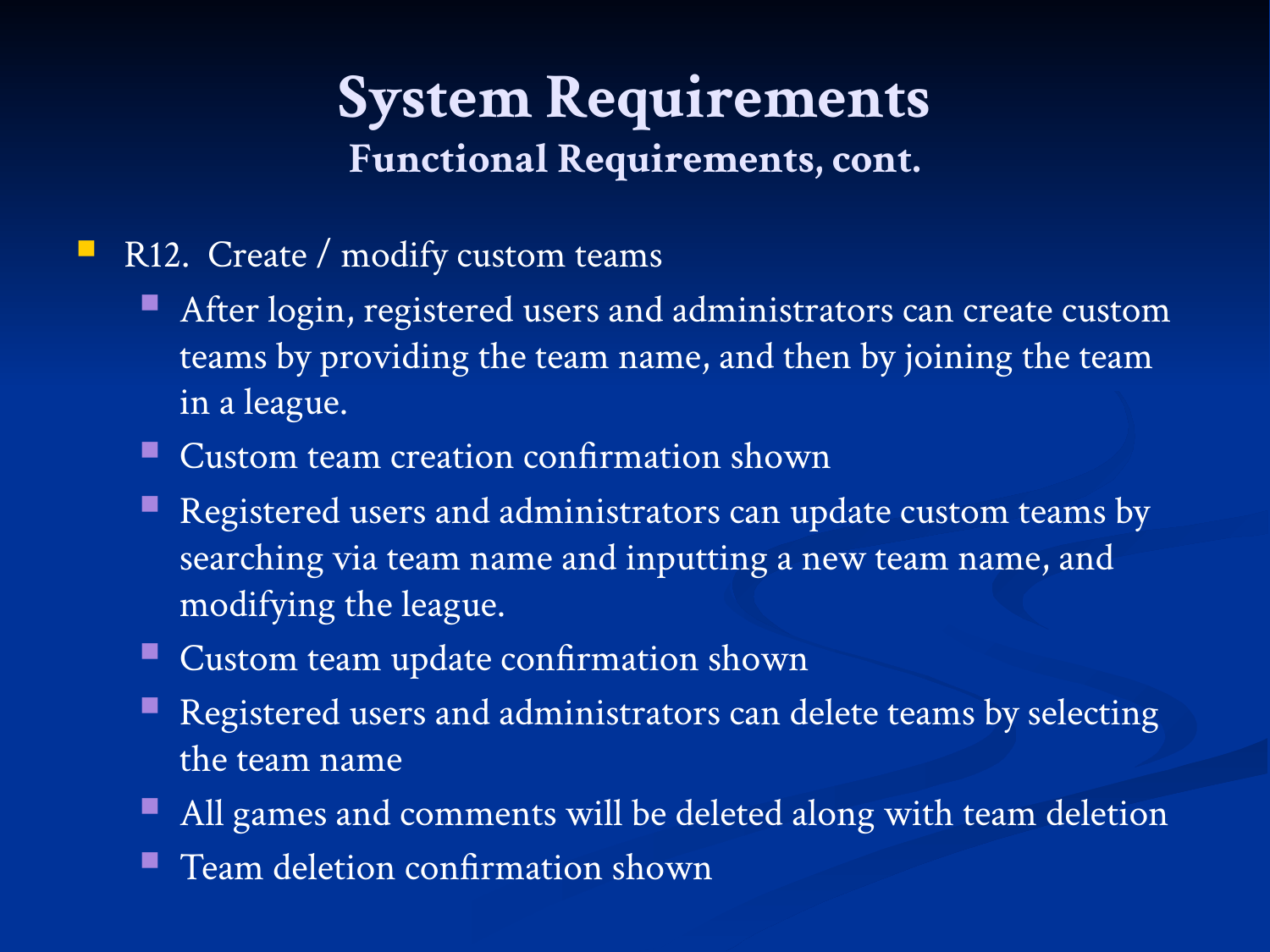

# System Requirements Functional Requirements, cont.
R12.  Create / modify custom teams
After login, registered users and administrators can create custom teams by providing the team name, and then by joining the team in a league.
Custom team creation confirmation shown
Registered users and administrators can update custom teams by searching via team name and inputting a new team name, and modifying the league.
Custom team update confirmation shown
Registered users and administrators can delete teams by selecting the team name
All games and comments will be deleted along with team deletion
Team deletion confirmation shown